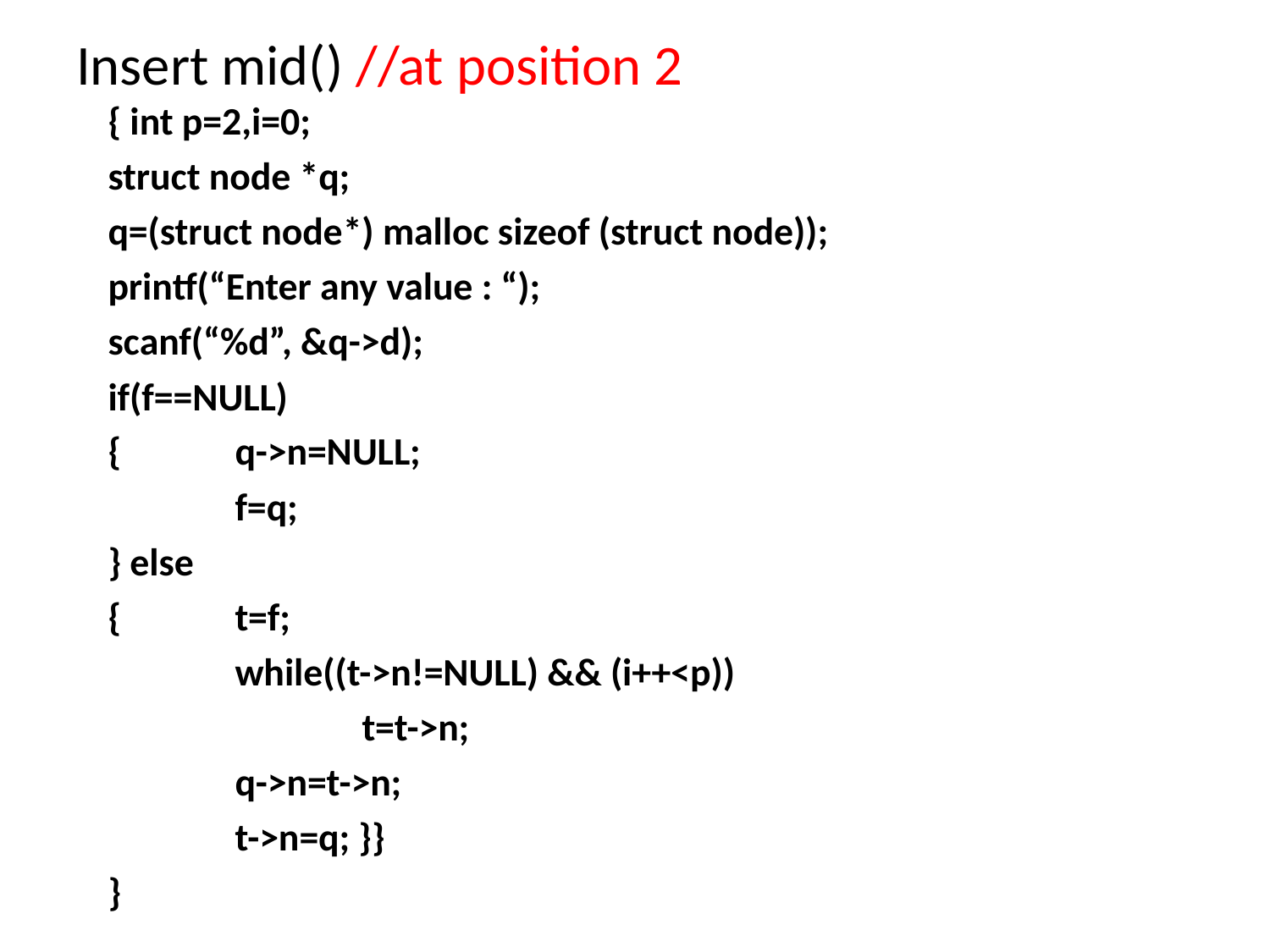

# Insert mid() //at position 2
{ int p=2,i=0;
struct node *q;
q=(struct node*) malloc sizeof (struct node));
printf(“Enter any value : “);
scanf(“%d”, &q->d);
if(f==NULL)
{	q->n=NULL;
	f=q;
} else
{	t=f;
	while((t->n!=NULL) && (i++<p))
		t=t->n;
	q->n=t->n;
	t->n=q; }}
}